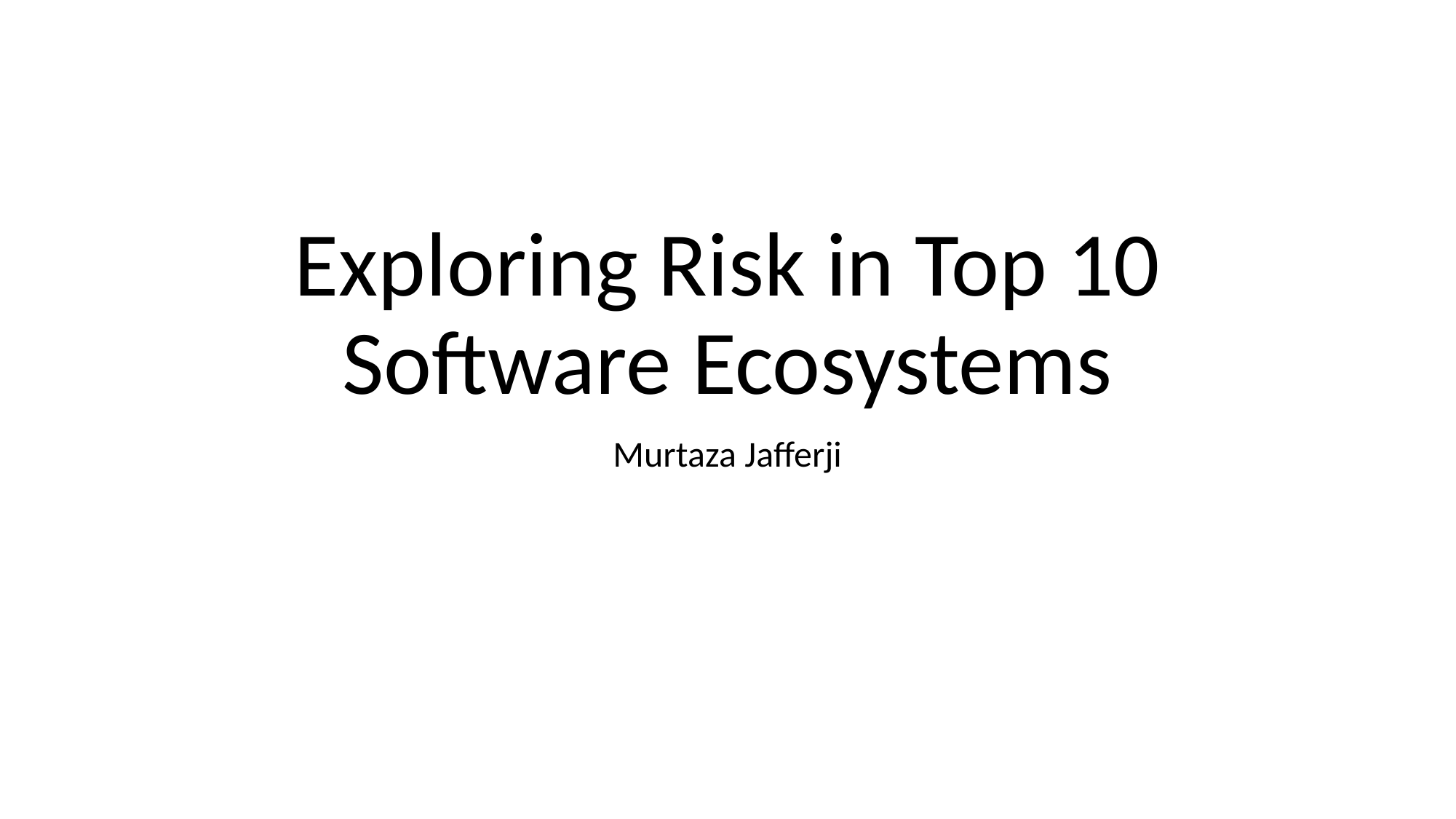

# Exploring Risk in Top 10 Software Ecosystems
Murtaza Jafferji